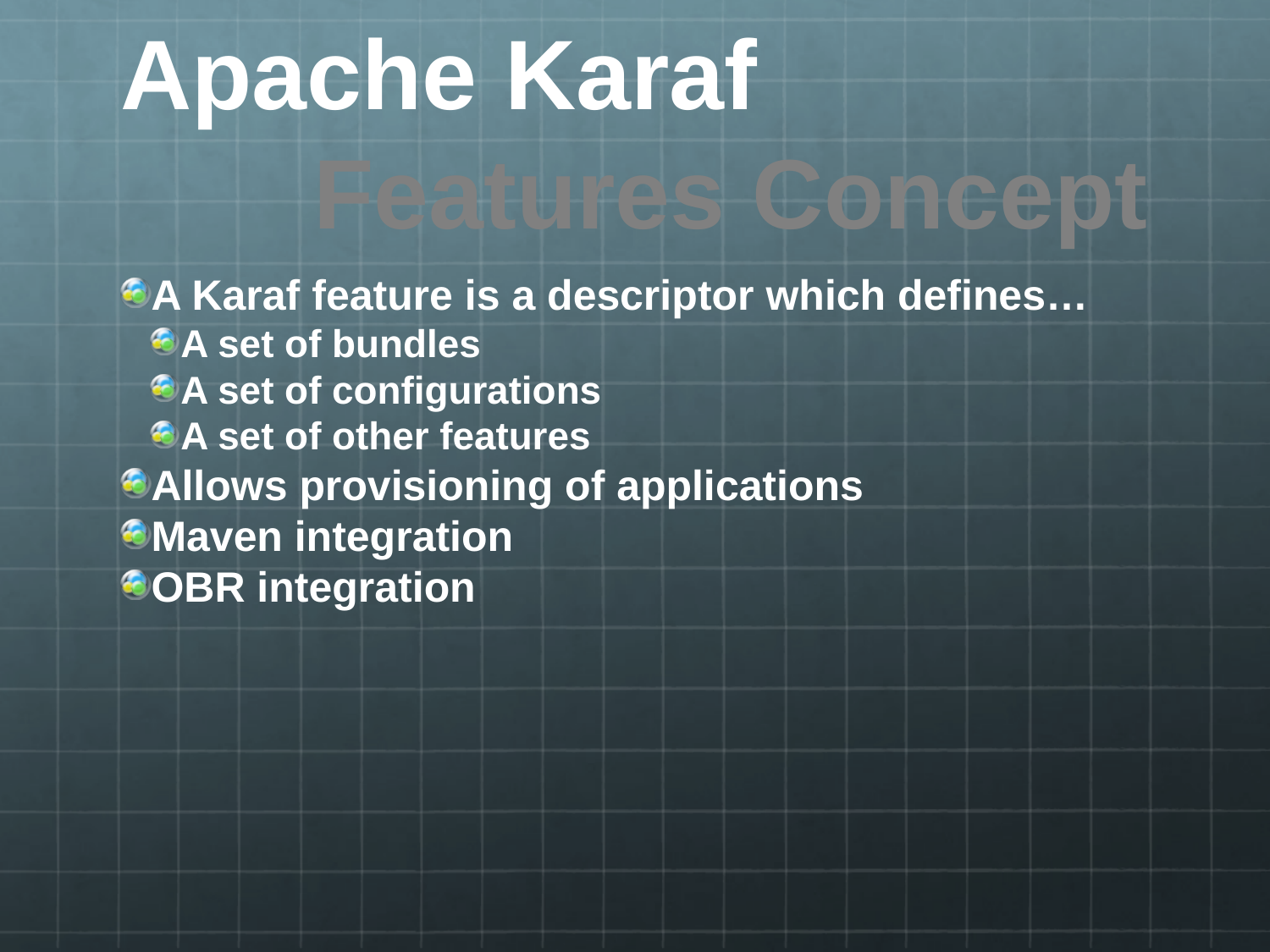

Apache Karaf
Features Concept
A Karaf feature is a descriptor which defines…
A set of bundles
A set of configurations
A set of other features
Allows provisioning of applications
Maven integration
OBR integration